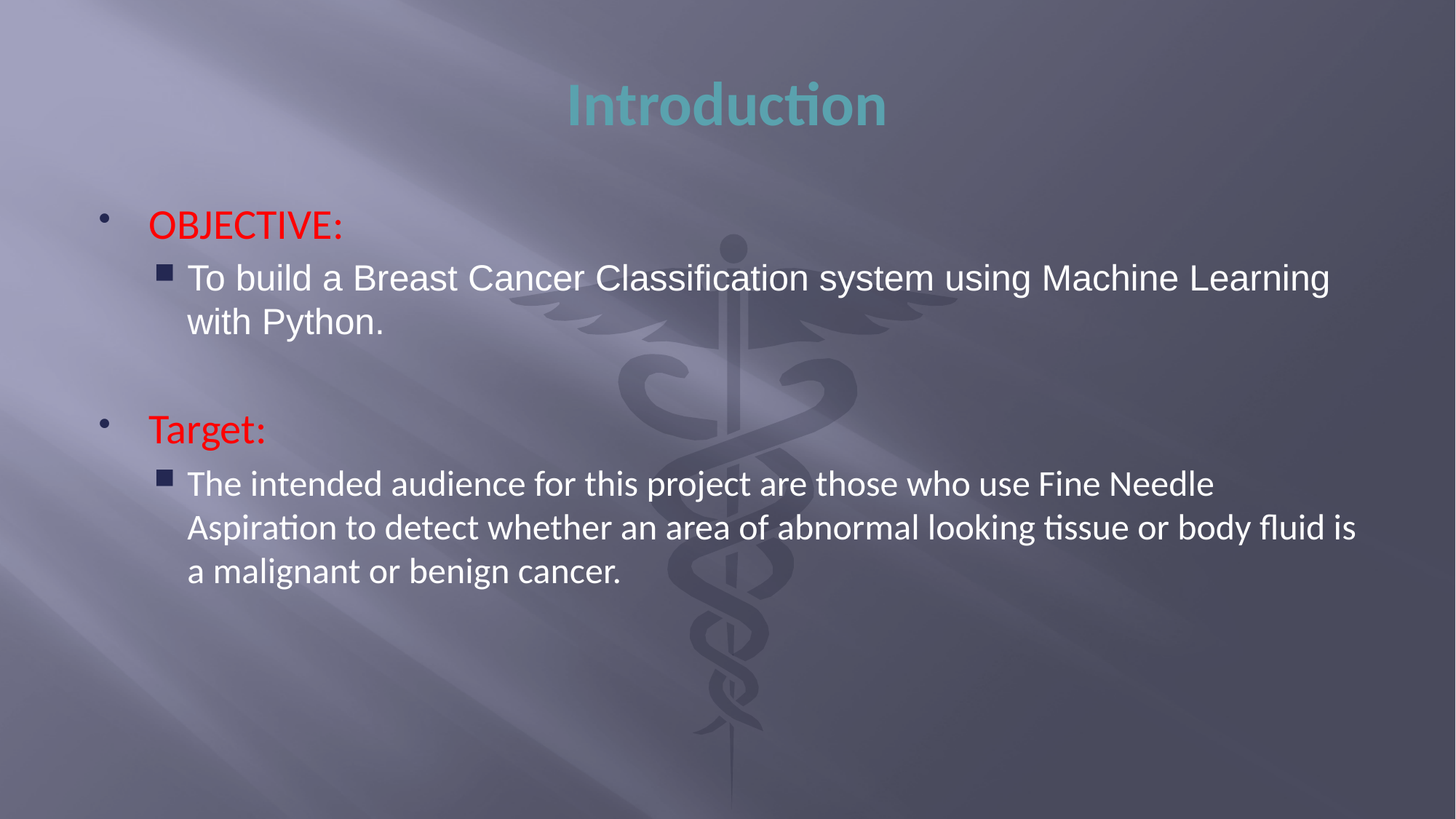

# Introduction
OBJECTIVE:
To build a Breast Cancer Classification system using Machine Learning with Python.

Target:
The intended audience for this project are those who use Fine Needle Aspiration to detect whether an area of abnormal looking tissue or body fluid is a malignant or benign cancer.